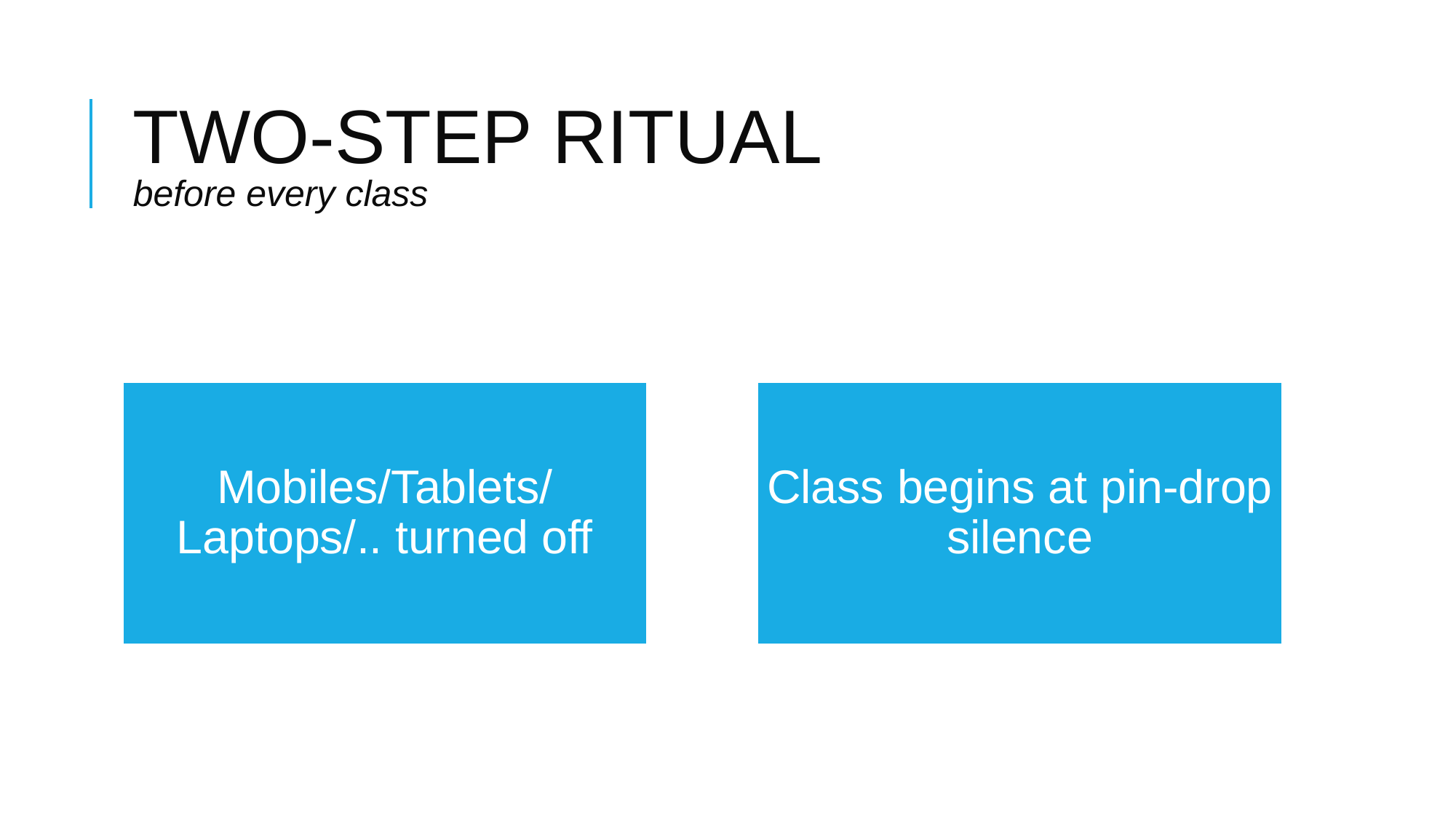

# TWO-STEP RITUAL before every class

Mobiles/Tablets/Laptops/.. turned off

Class begins at pin-drop silence